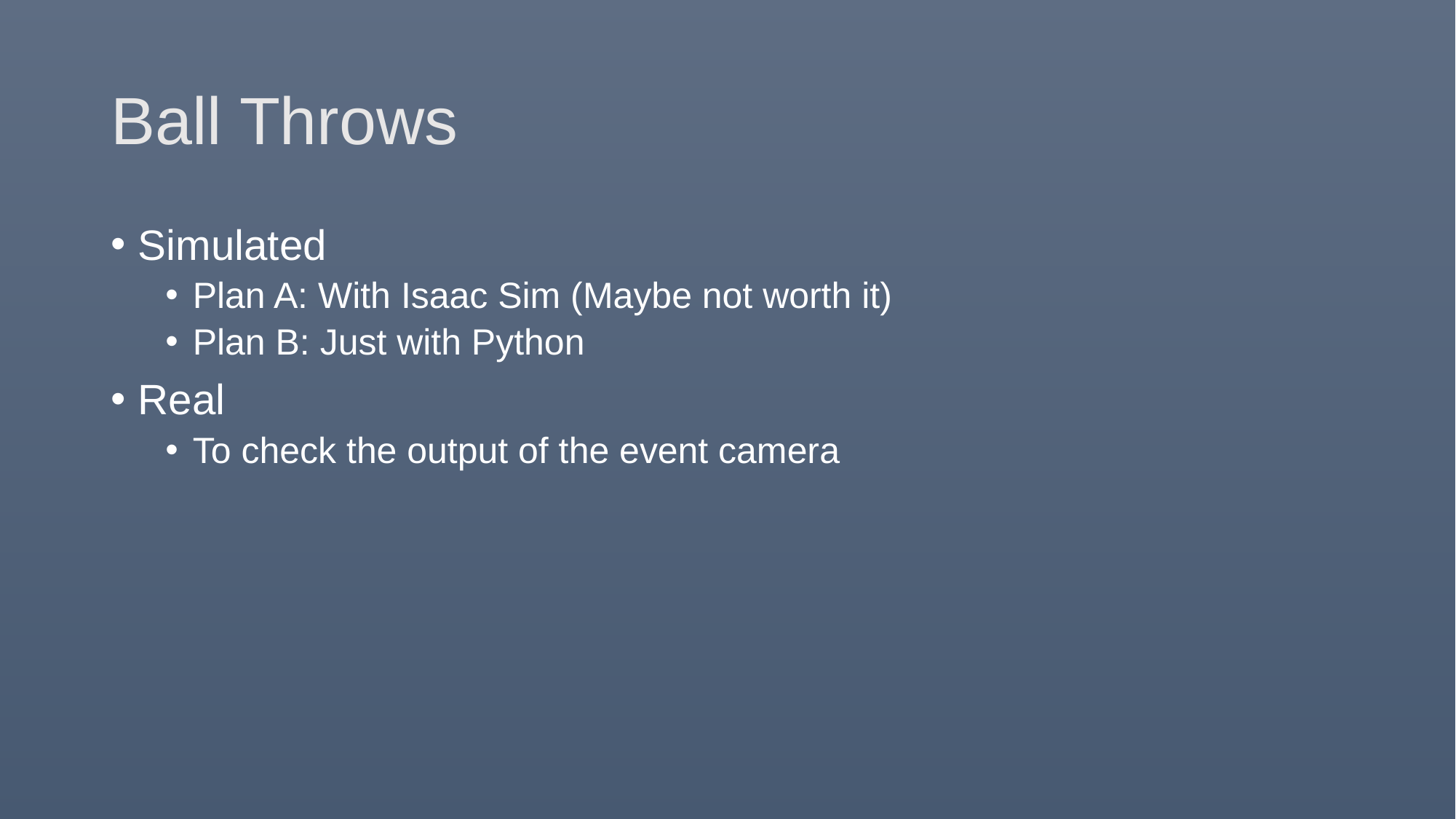

# Ball Throws
Simulated
Plan A: With Isaac Sim (Maybe not worth it)
Plan B: Just with Python
Real
To check the output of the event camera